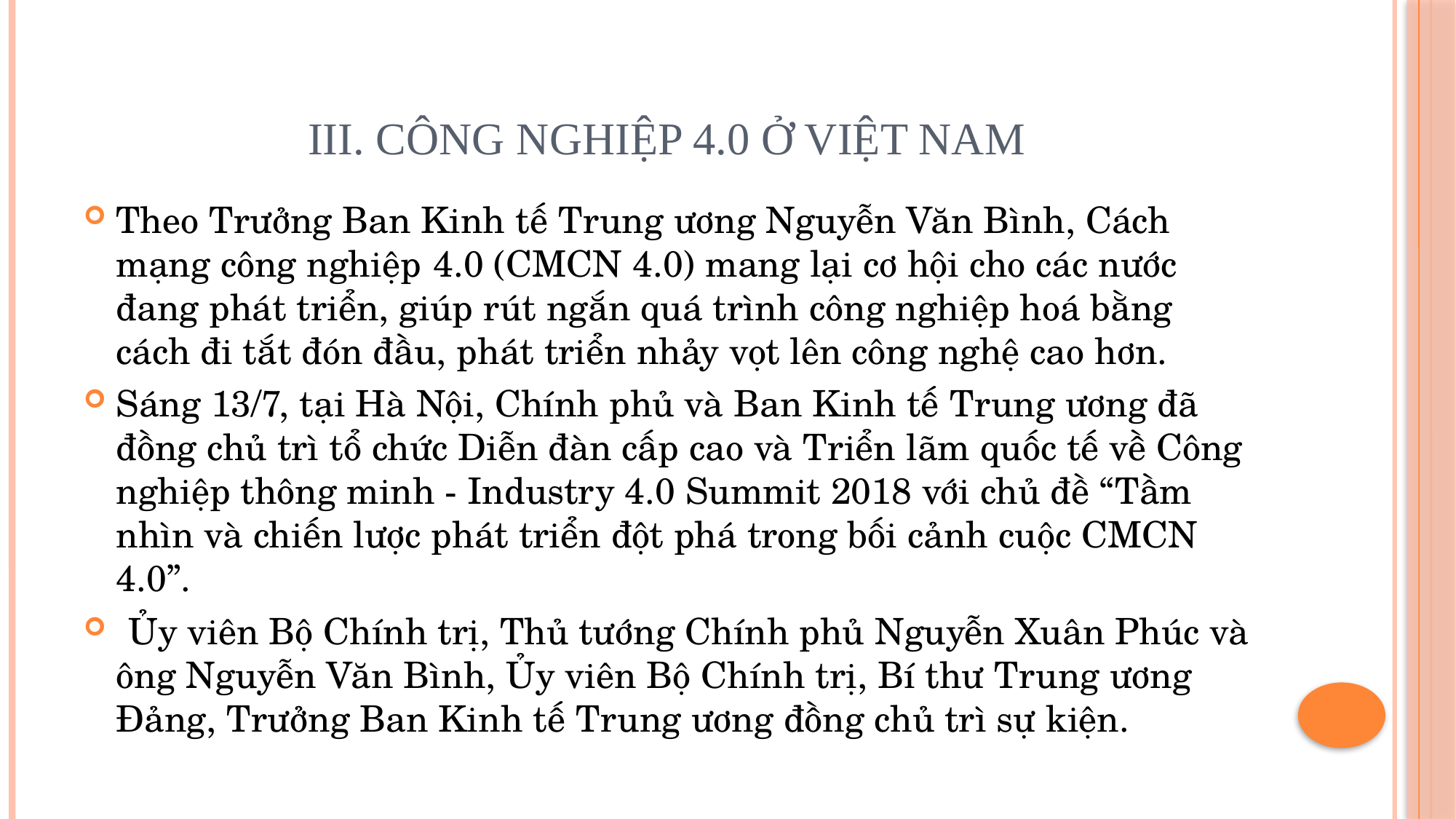

# III. CÔNG NGHIỆP 4.0 Ở VIỆT NAM
Theo Trưởng Ban Kinh tế Trung ương Nguyễn Văn Bình, Cách mạng công nghiệp 4.0 (CMCN 4.0) mang lại cơ hội cho các nước đang phát triển, giúp rút ngắn quá trình công nghiệp hoá bằng cách đi tắt đón đầu, phát triển nhảy vọt lên công nghệ cao hơn.
Sáng 13/7, tại Hà Nội, Chính phủ và Ban Kinh tế Trung ương đã đồng chủ trì tổ chức Diễn đàn cấp cao và Triển lãm quốc tế về Công nghiệp thông minh - Industry 4.0 Summit 2018 với chủ đề “Tầm nhìn và chiến lược phát triển đột phá trong bối cảnh cuộc CMCN 4.0”.
 Ủy viên Bộ Chính trị, Thủ tướng Chính phủ Nguyễn Xuân Phúc và ông Nguyễn Văn Bình, Ủy viên Bộ Chính trị, Bí thư Trung ương Đảng, Trưởng Ban Kinh tế Trung ương đồng chủ trì sự kiện.